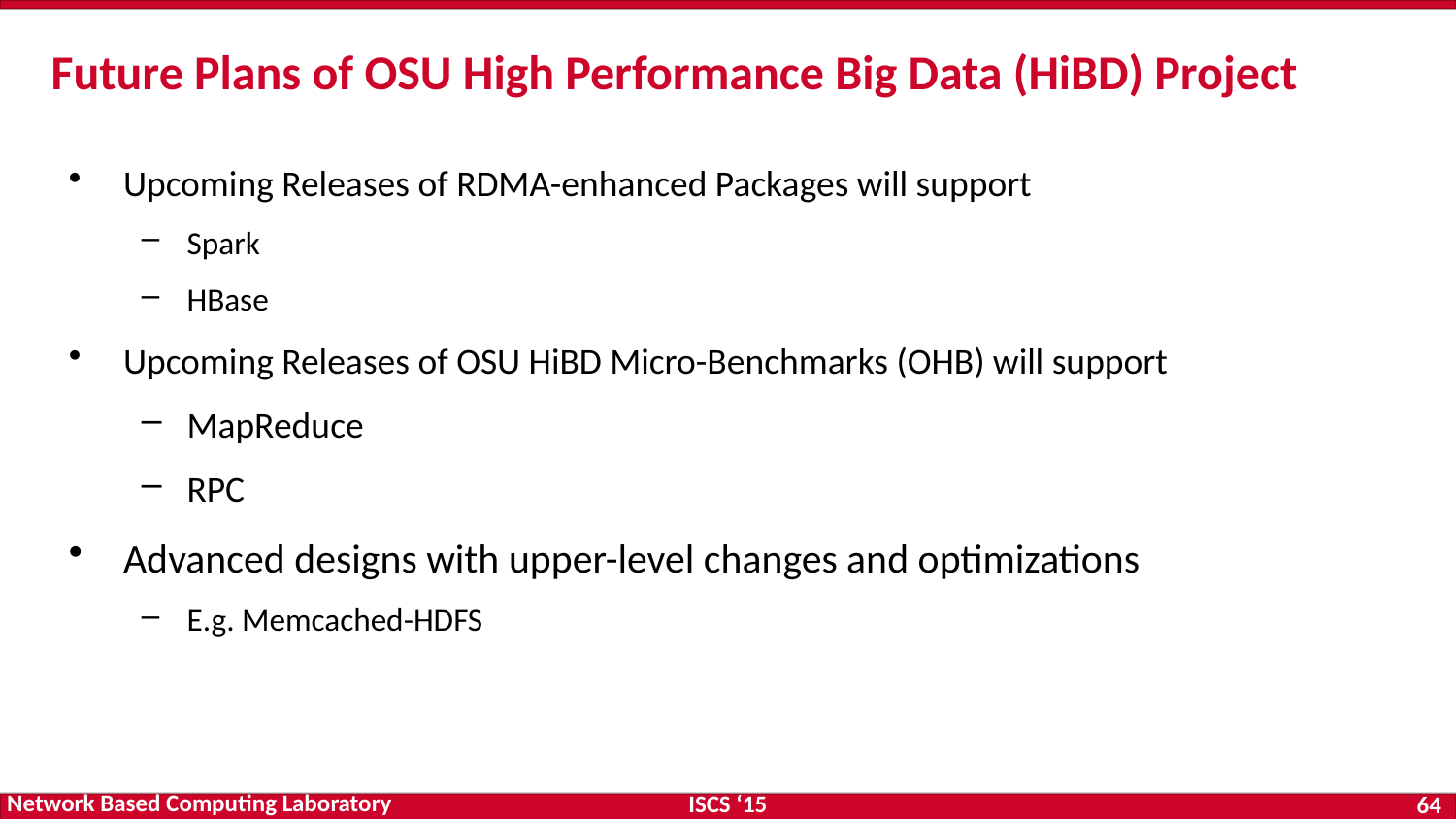

# Future Plans of OSU High Performance Big Data (HiBD) Project
Upcoming Releases of RDMA-enhanced Packages will support
Spark
HBase
Upcoming Releases of OSU HiBD Micro-Benchmarks (OHB) will support
MapReduce
RPC
Advanced designs with upper-level changes and optimizations
E.g. Memcached-HDFS